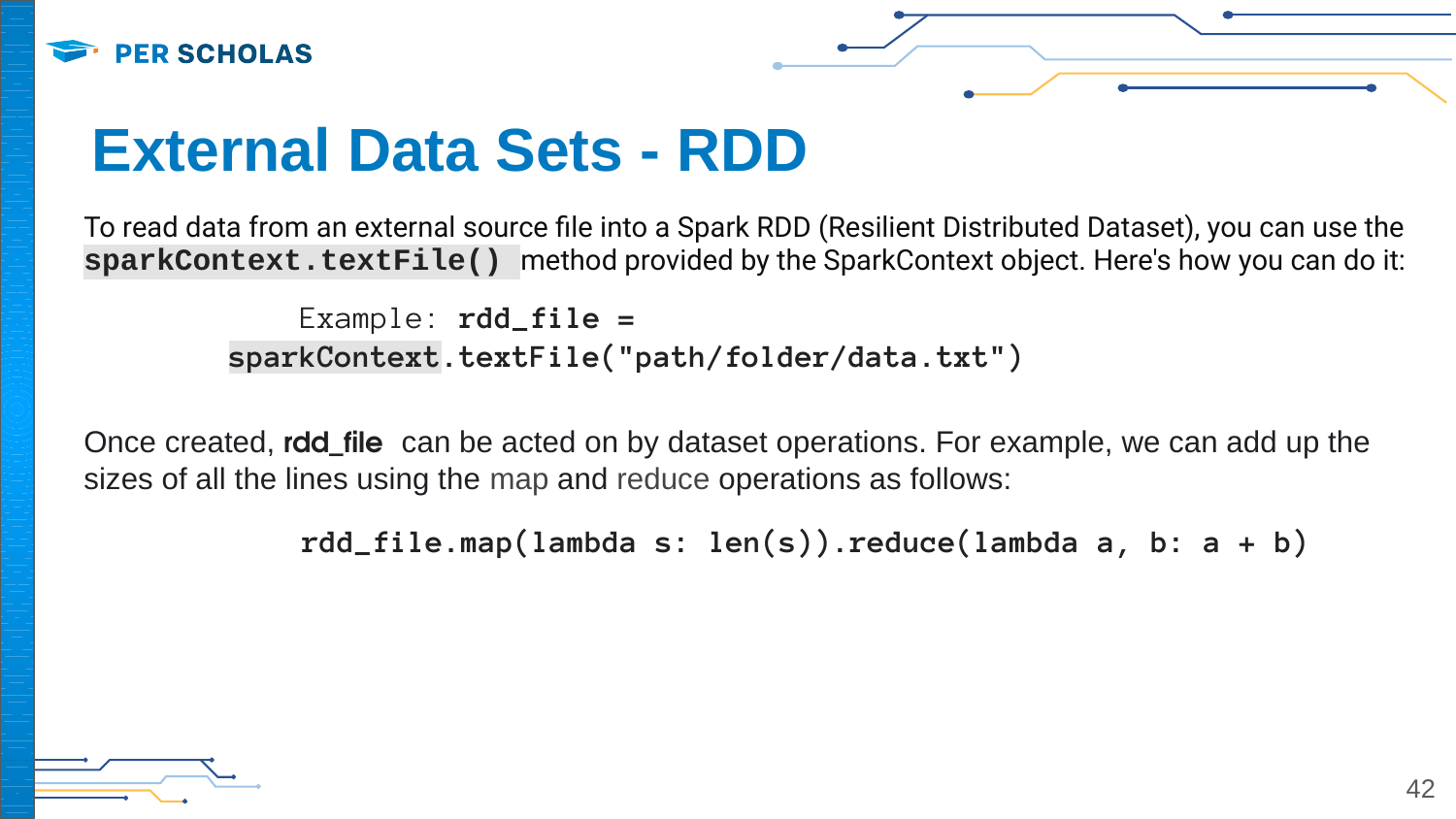

# External Data Sets - RDD

To read data from an external source file into a Spark RDD (Resilient Distributed Dataset), you can use the sparkContext.textFile() method provided by the SparkContext object. Here's how you can do it:
    Example: rdd_file = sparkContext.textFile("path/folder/data.txt")

Once created, rdd_file  can be acted on by dataset operations. For example, we can add up the sizes of all the lines using the map and reduce operations as follows:
rdd_file.map(lambda s: len(s)).reduce(lambda a, b: a + b)

42